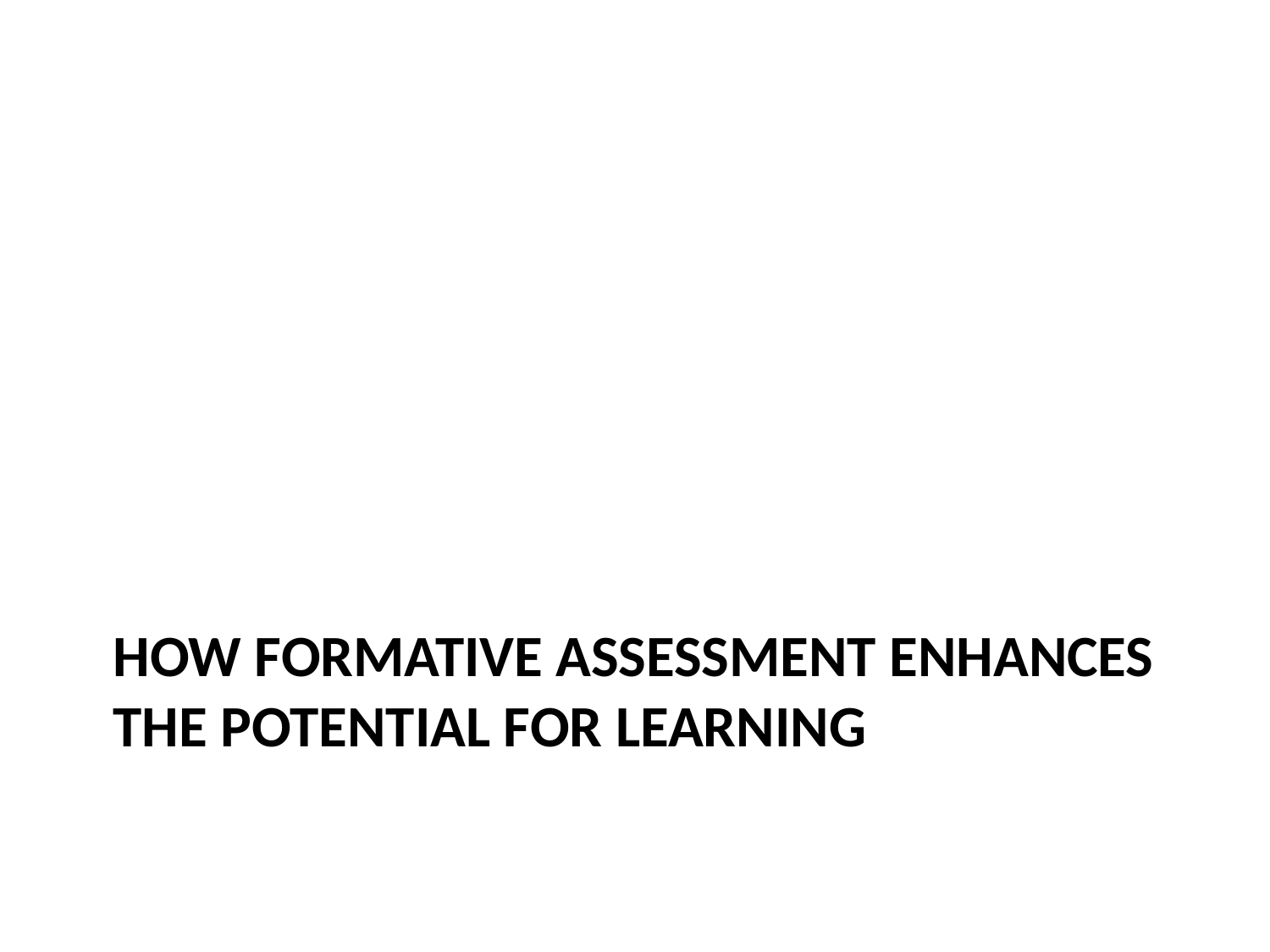

# How Formative Assessment enhances the potential for learning